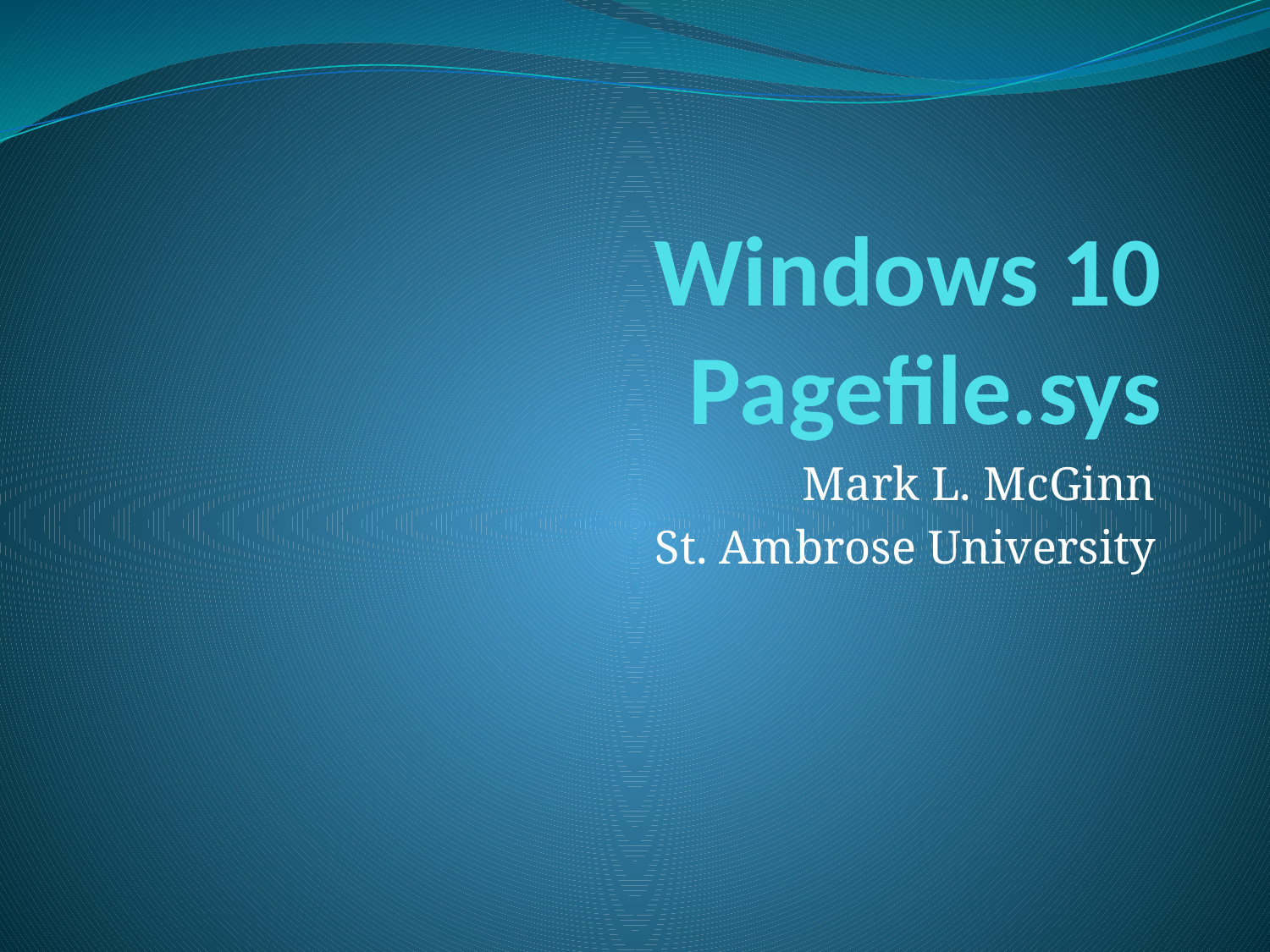

# Windows 10 Pagefile.sys
Mark L. McGinn
St. Ambrose University